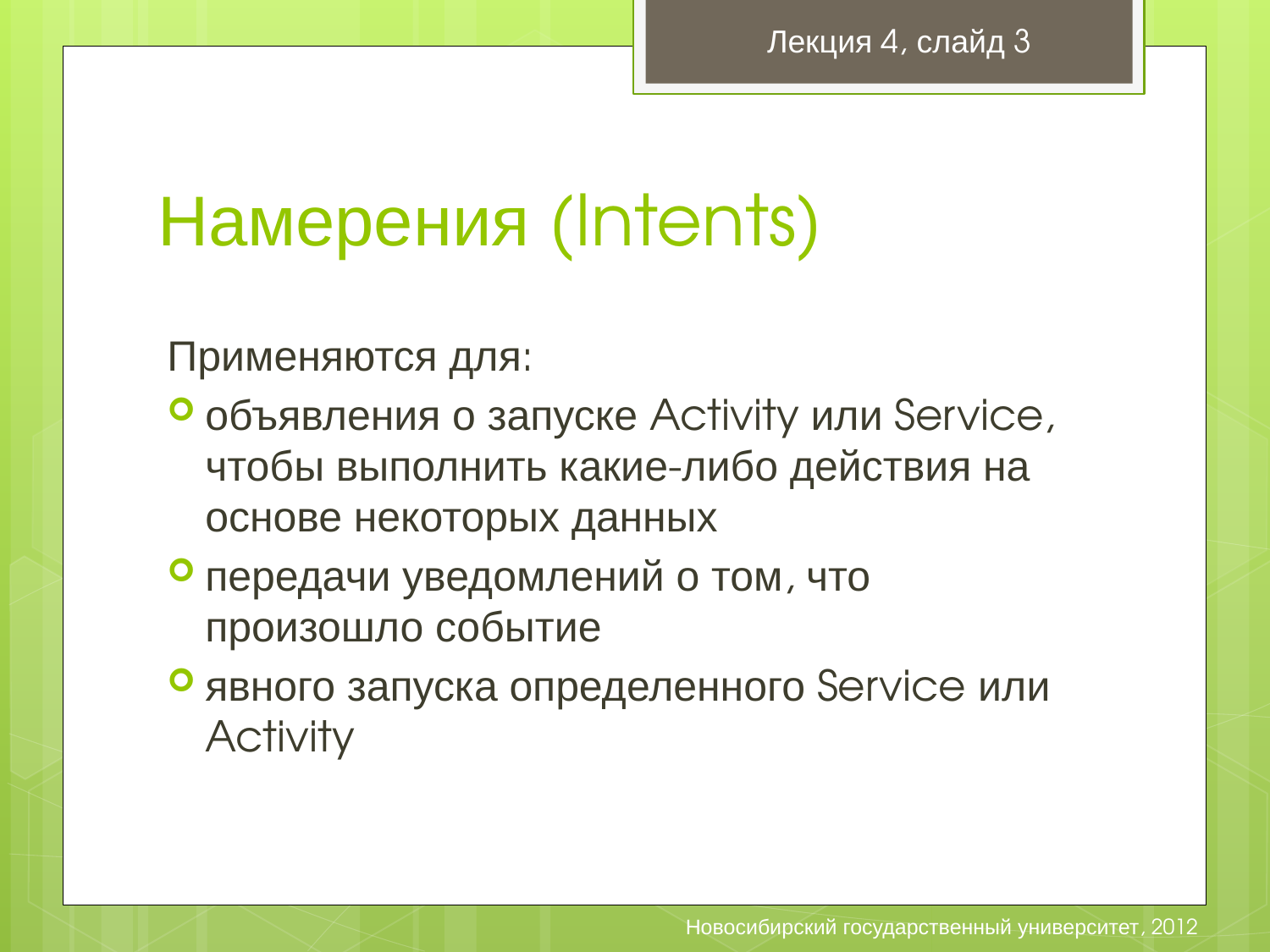

Лекция 4, слайд 3
# Намерения (Intents)
Применяются для:
объявления о запуске Activity или Service, чтобы выполнить какие-либо действия на основе некоторых данных
передачи уведомлений о том, что произошло событие
явного запуска определенного Service или Activity

Новосибирский государственный университет, 2012